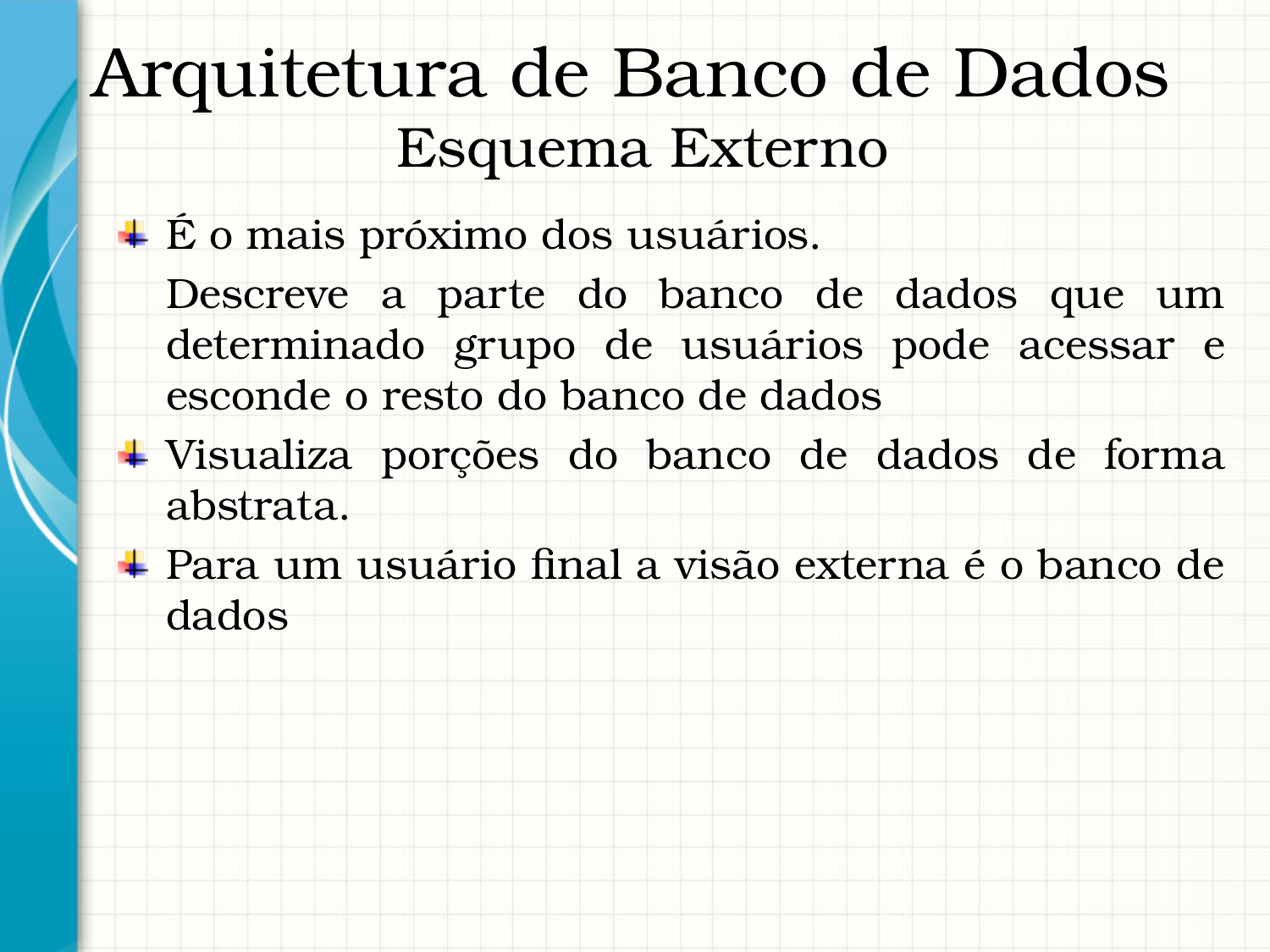

Arquitetura de Banco de Dados
Esquema Externo
É o mais próximo dos usuários.
	Descreve a parte do banco de dados que um determinado grupo de usuários pode acessar e esconde o resto do banco de dados
Visualiza porções do banco de dados de forma abstrata.
Para um usuário final a visão externa é o banco de dados